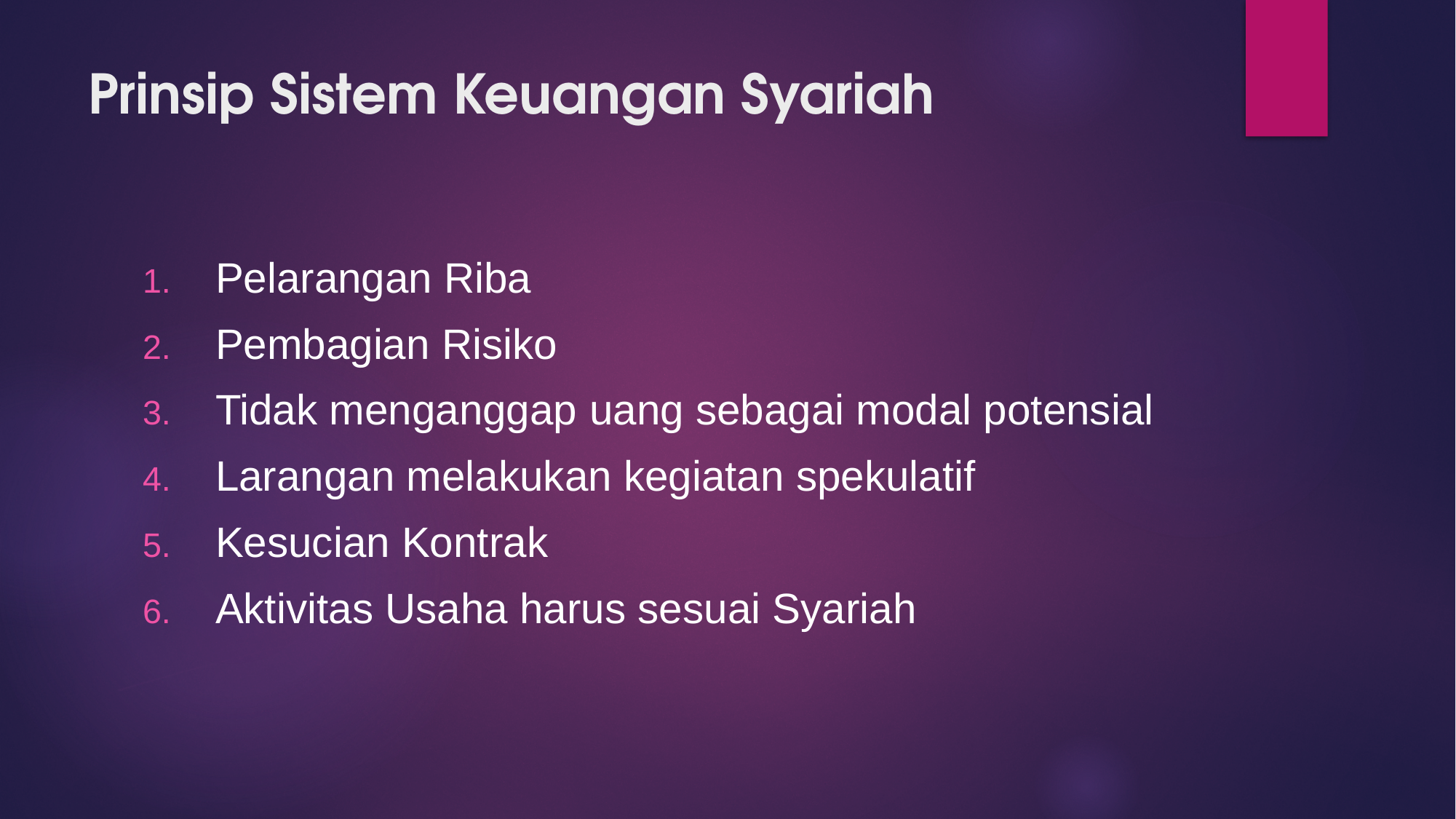

# Prinsip Sistem Keuangan Syariah
Pelarangan Riba
Pembagian Risiko
Tidak menganggap uang sebagai modal potensial
Larangan melakukan kegiatan spekulatif
Kesucian Kontrak
Aktivitas Usaha harus sesuai Syariah